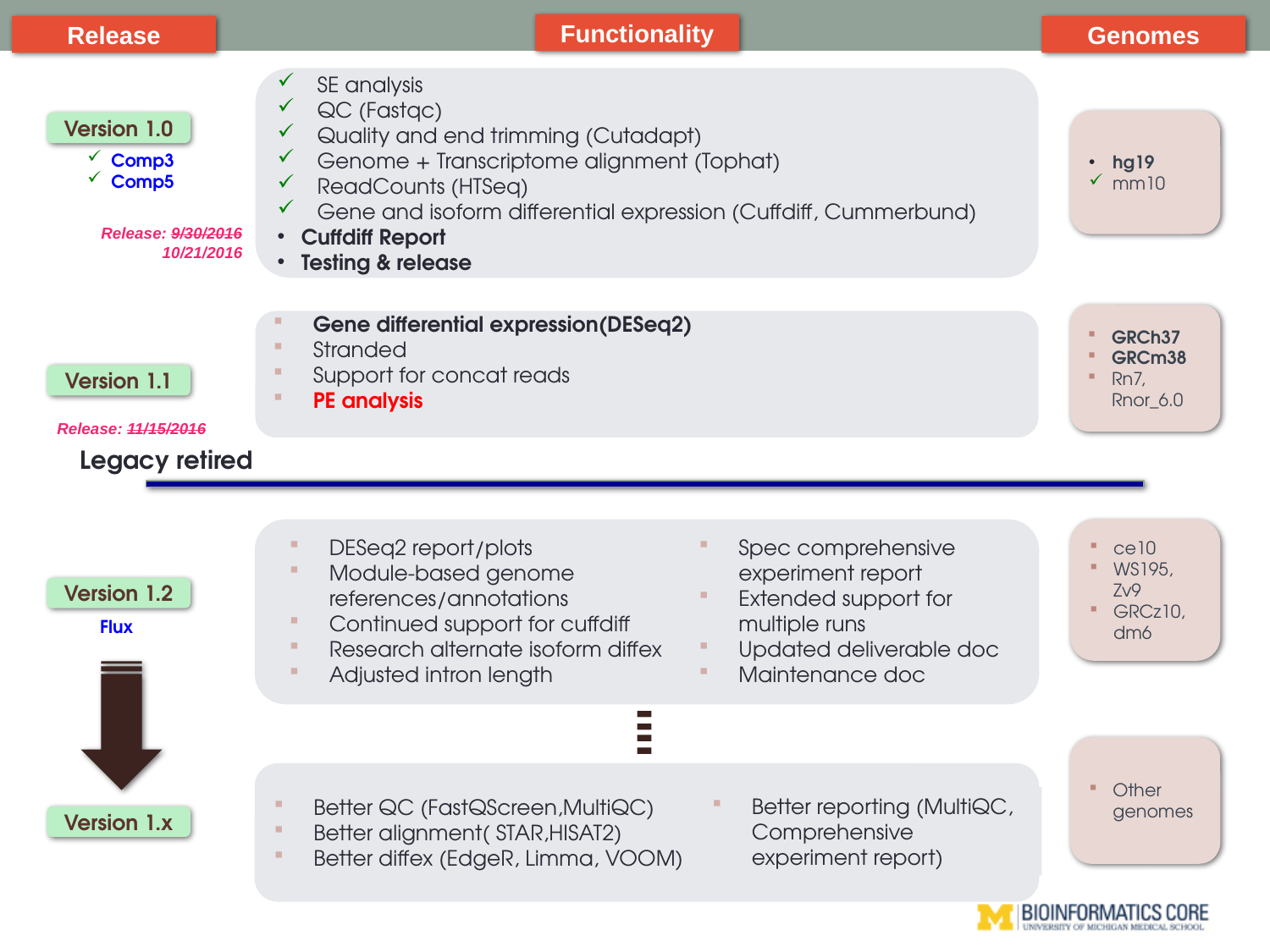

Functionality
Release
Genomes
SE analysis
QC (Fastqc)
Quality and end trimming (Cutadapt)
Genome + Transcriptome alignment (Tophat)
ReadCounts (HTSeq)
Gene and isoform differential expression (Cuffdiff, Cummerbund)
Cuffdiff Report
Testing & release
hg19
mm10
Version 1.0
Comp3
Comp5
Release: 9/30/2016
10/21/2016
GRCh37
GRCm38
Rn7, Rnor_6.0
Gene differential expression(DESeq2)
Stranded
Support for concat reads
PE analysis

Version 1.1
Release: 11/15/2016
Legacy retired

ce10
WS195, Zv9
GRCz10, dm6

DESeq2 report/plots
Module-based genome references/annotations
Continued support for cuffdiff
Research alternate isoform diffex
Adjusted intron length
Spec comprehensive experiment report
Extended support for multiple runs
Updated deliverable doc
Maintenance doc
Version 1.2
Flux

Other genomes

Better QC (FastQScreen,MultiQC)
Better alignment( STAR,HISAT2)
Better diffex (EdgeR, Limma, VOOM)
Better reporting (MultiQC, Comprehensive experiment report)
Version 1.x